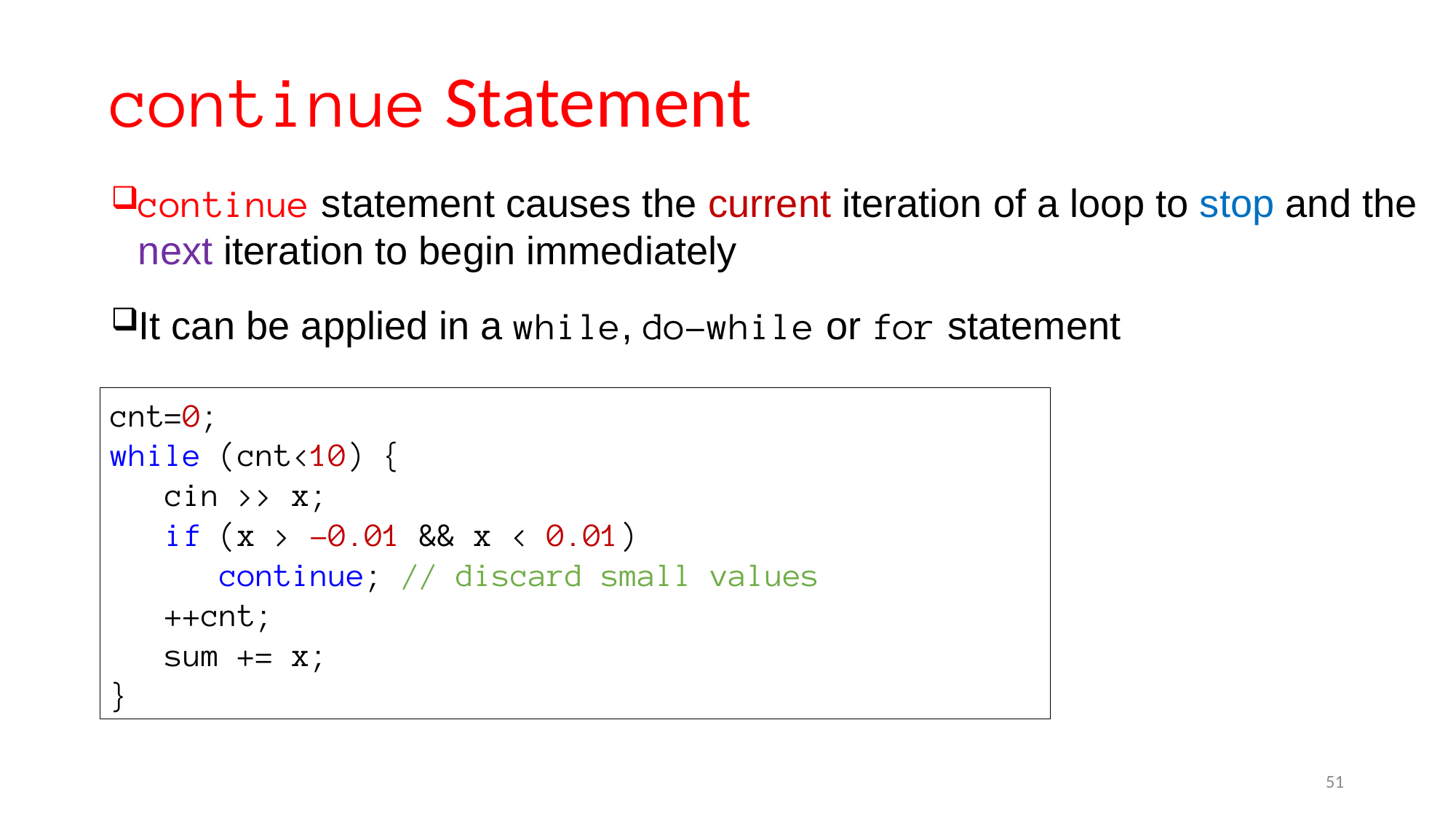

# continue Statement
continue statement causes the current iteration of a loop to stop and the next iteration to begin immediately
It can be applied in a while, do-while or for statement

cnt=0;
while (cnt<10) {
   cin >> x;
   if (x > -0.01 && x < 0.01)
      continue; // discard small values
   ++cnt;
   sum += x;
}
51